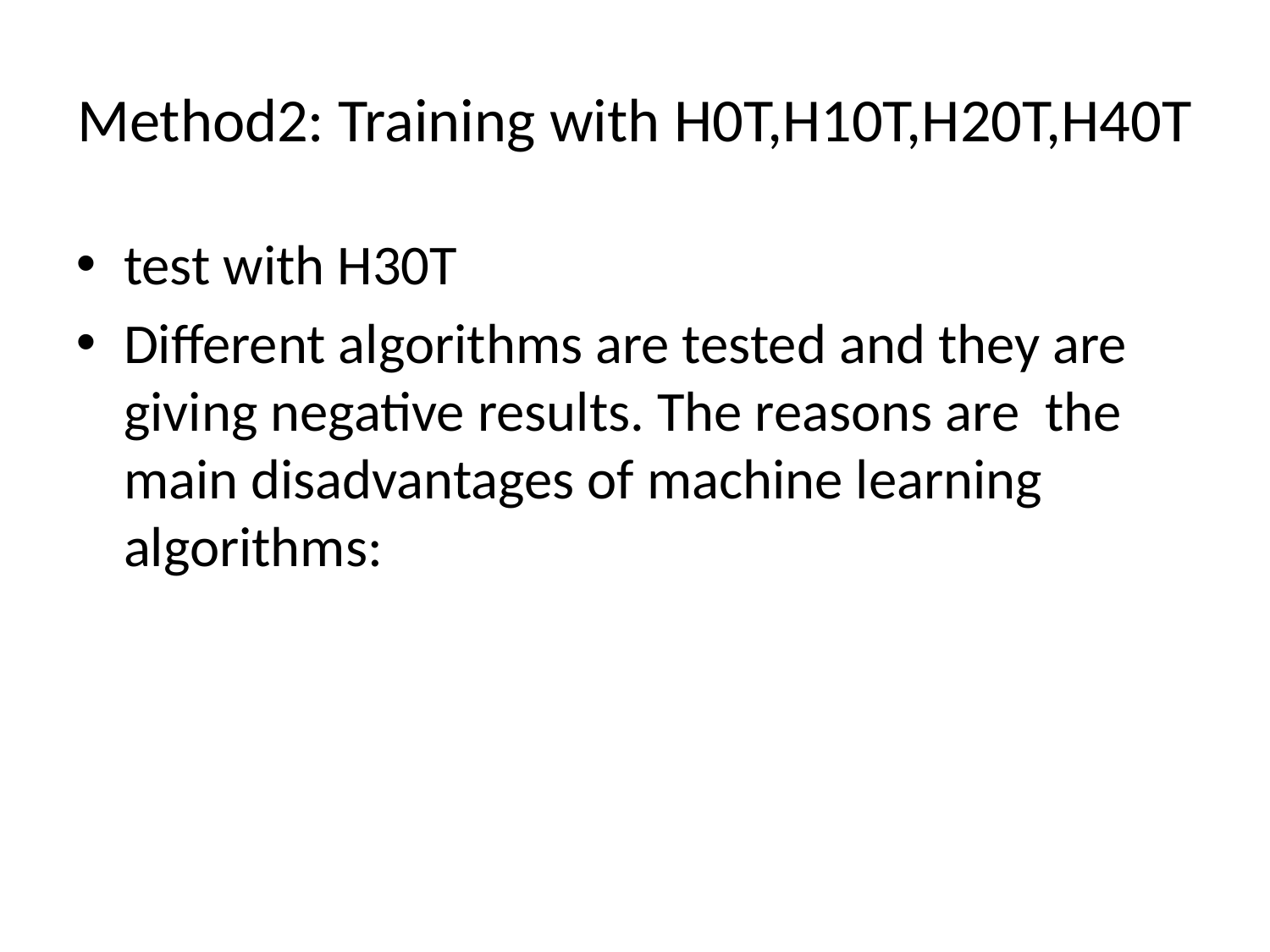

# Method2: Training with H0T,H10T,H20T,H40T
test with H30T
Different algorithms are tested and they are giving negative results. The reasons are  the main disadvantages of machine learning algorithms: